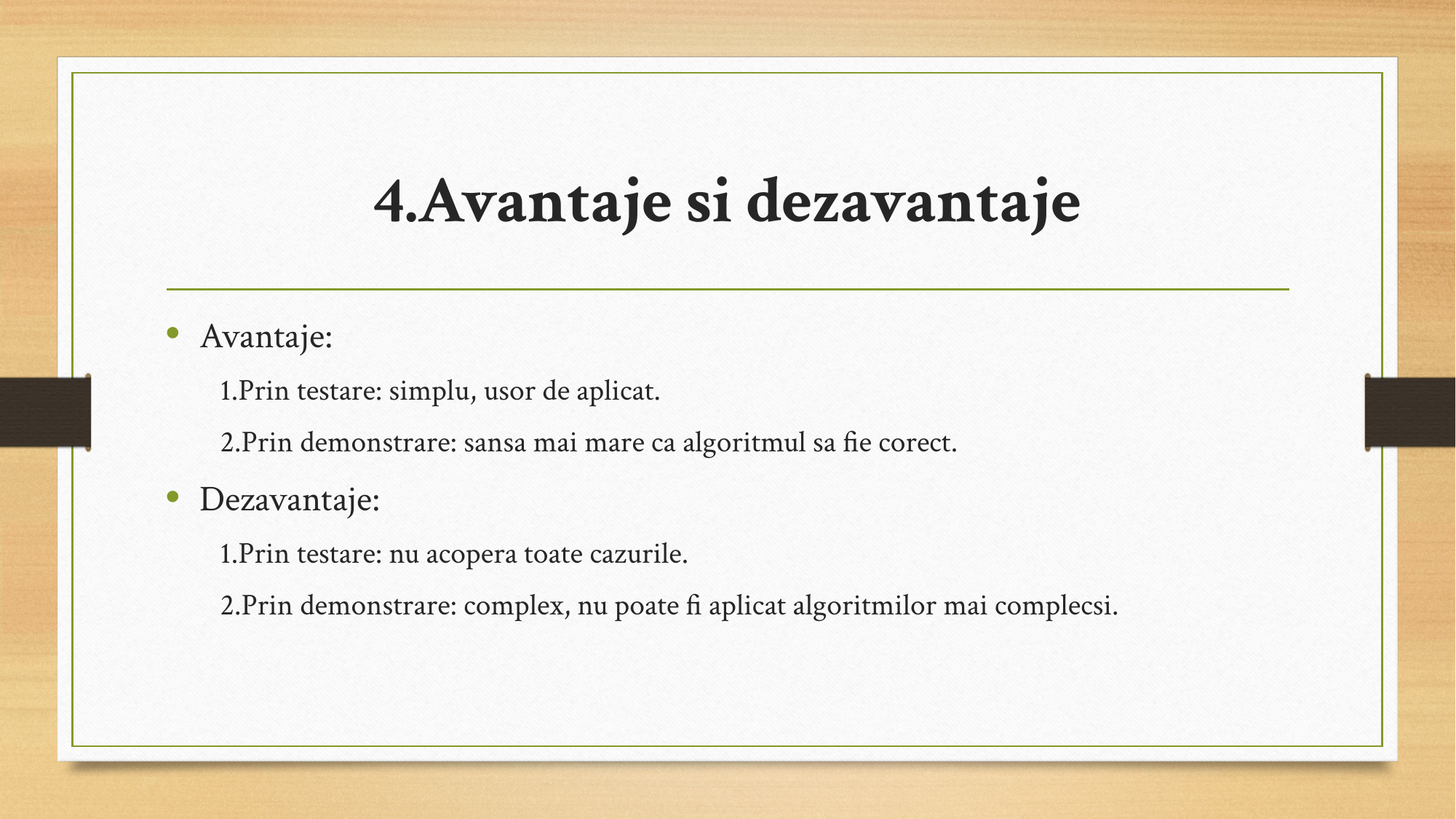

# 4.Avantaje si dezavantaje
Avantaje:
1.Prin testare: simplu, usor de aplicat.
2.Prin demonstrare: sansa mai mare ca algoritmul sa fie corect.
Dezavantaje:
1.Prin testare: nu acopera toate cazurile.
2.Prin demonstrare: complex, nu poate fi aplicat algoritmilor mai complecsi.